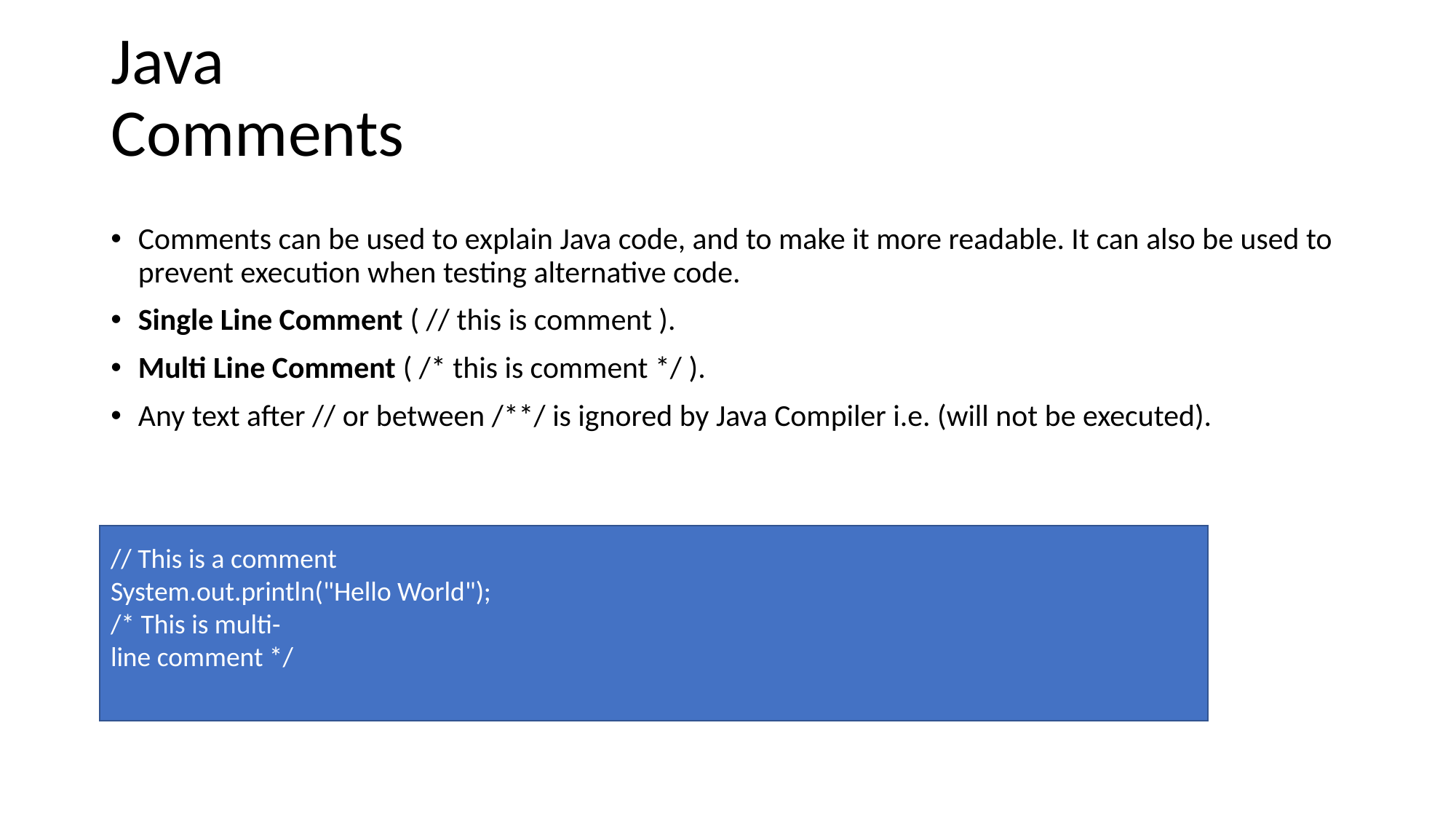

# Java Comments
Comments can be used to explain Java code, and to make it more readable. It can also be used to prevent execution when testing alternative code.
Single Line Comment ( // this is comment ).
Multi Line Comment ( /* this is comment */ ).
Any text after // or between /**/ is ignored by Java Compiler i.e. (will not be executed).

// This is a comment
System.out.println("Hello World");
/* This is multi-
line comment */